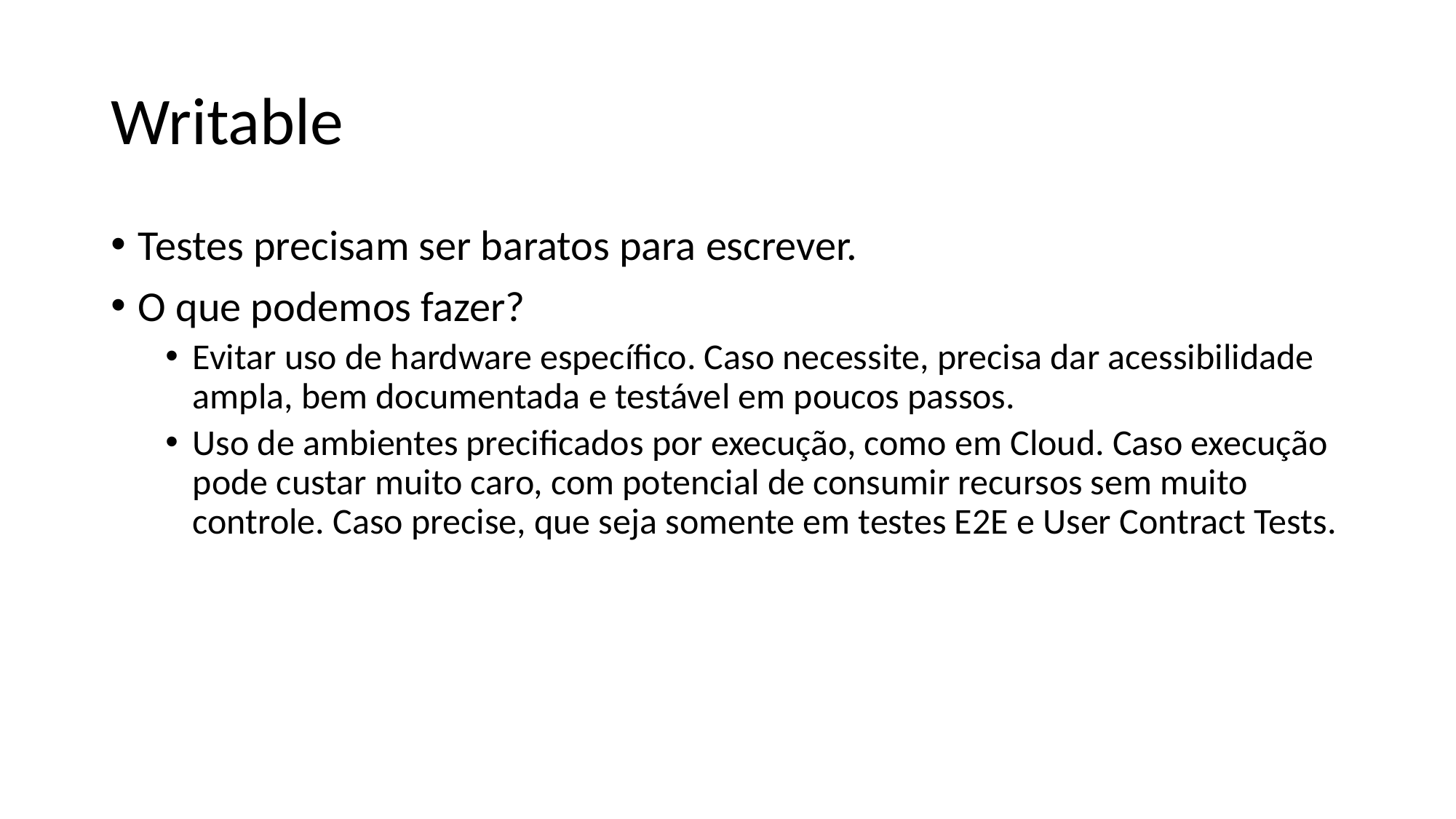

# Writable
Testes precisam ser baratos para escrever.
O que podemos fazer?
Evitar uso de hardware específico. Caso necessite, precisa dar acessibilidade ampla, bem documentada e testável em poucos passos.
Uso de ambientes precificados por execução, como em Cloud. Caso execução pode custar muito caro, com potencial de consumir recursos sem muito controle. Caso precise, que seja somente em testes E2E e User Contract Tests.